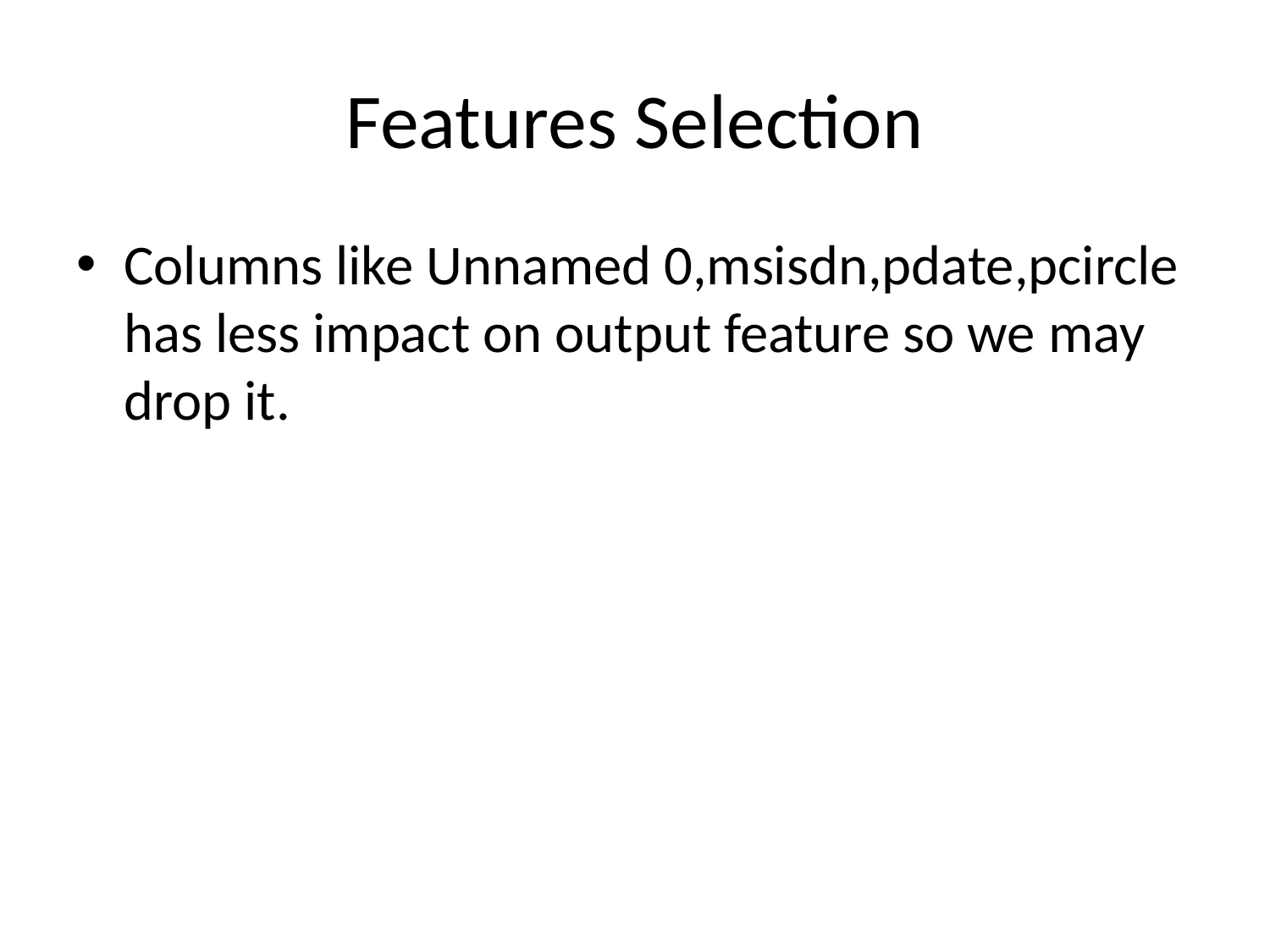

# Features Selection
Columns like Unnamed 0,msisdn,pdate,pcircle has less impact on output feature so we may drop it.